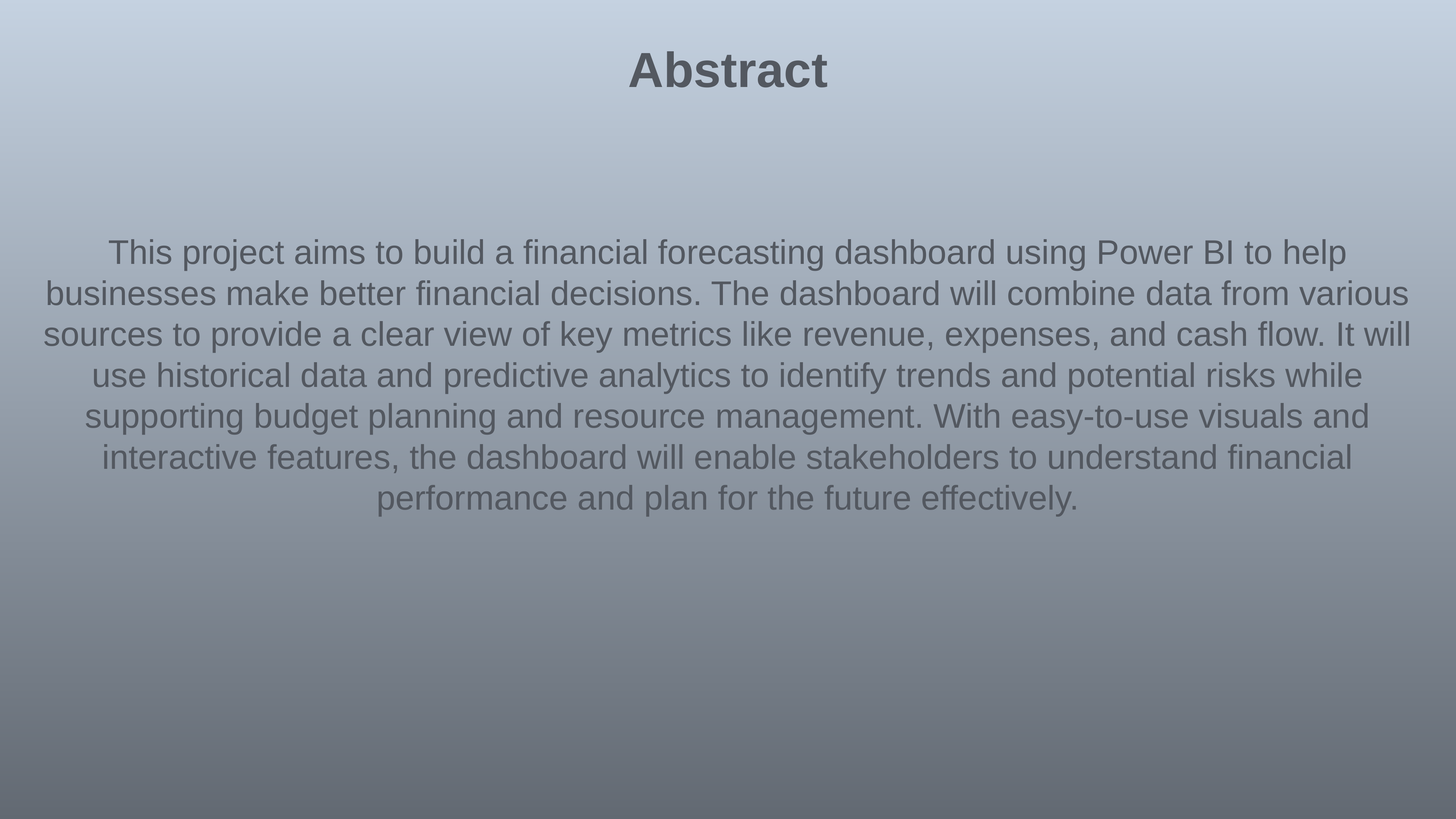

Abstract
This project aims to build a financial forecasting dashboard using Power BI to help businesses make better financial decisions. The dashboard will combine data from various sources to provide a clear view of key metrics like revenue, expenses, and cash flow. It will use historical data and predictive analytics to identify trends and potential risks while supporting budget planning and resource management. With easy-to-use visuals and interactive features, the dashboard will enable stakeholders to understand financial performance and plan for the future effectively.